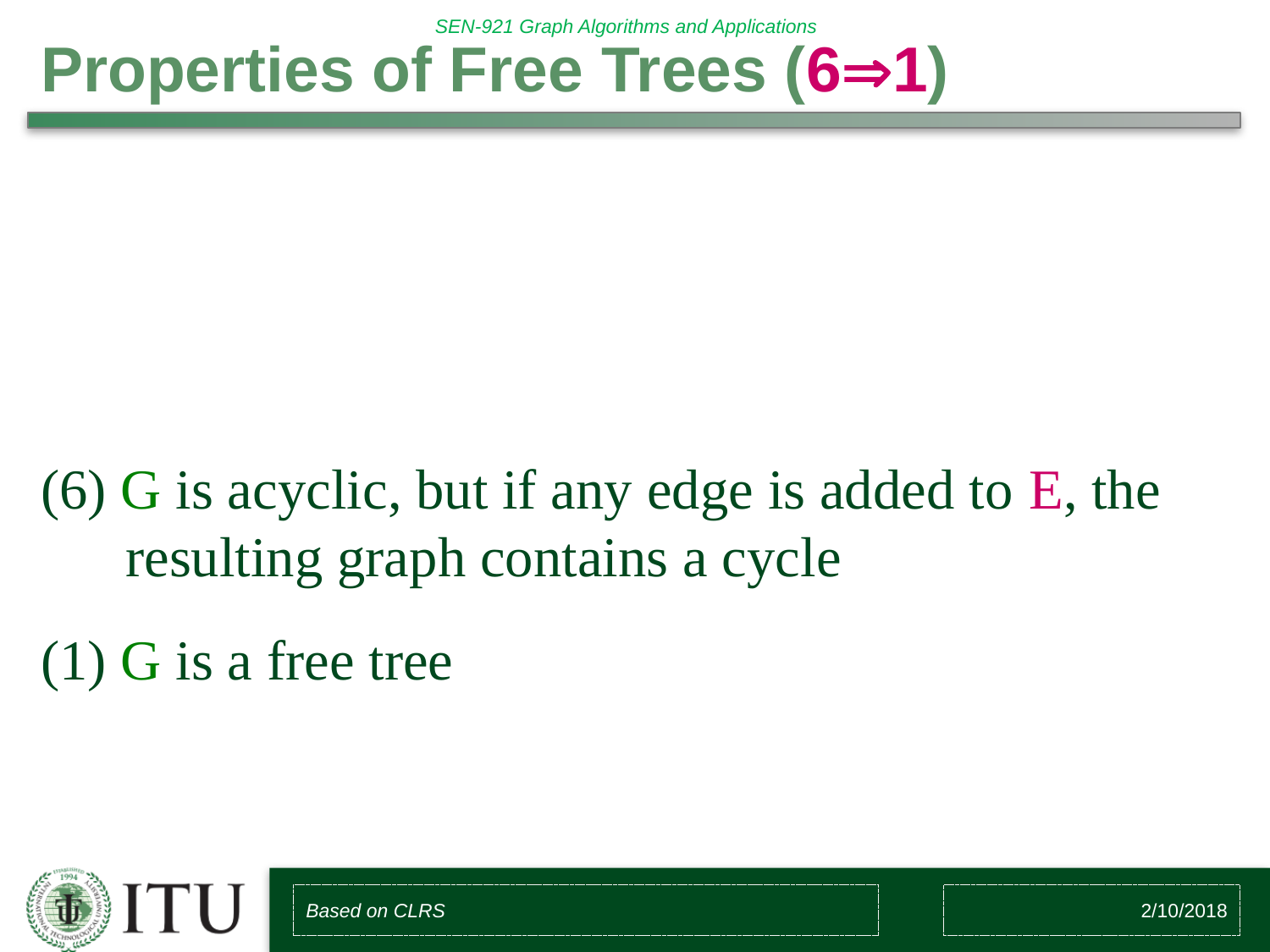

# Properties of Free Trees (6⇒1)

(6) G is acyclic, but if any edge is added to E, the resulting graph contains a cycle
(1) G is a free tree
Based on CLRS
2/10/2018